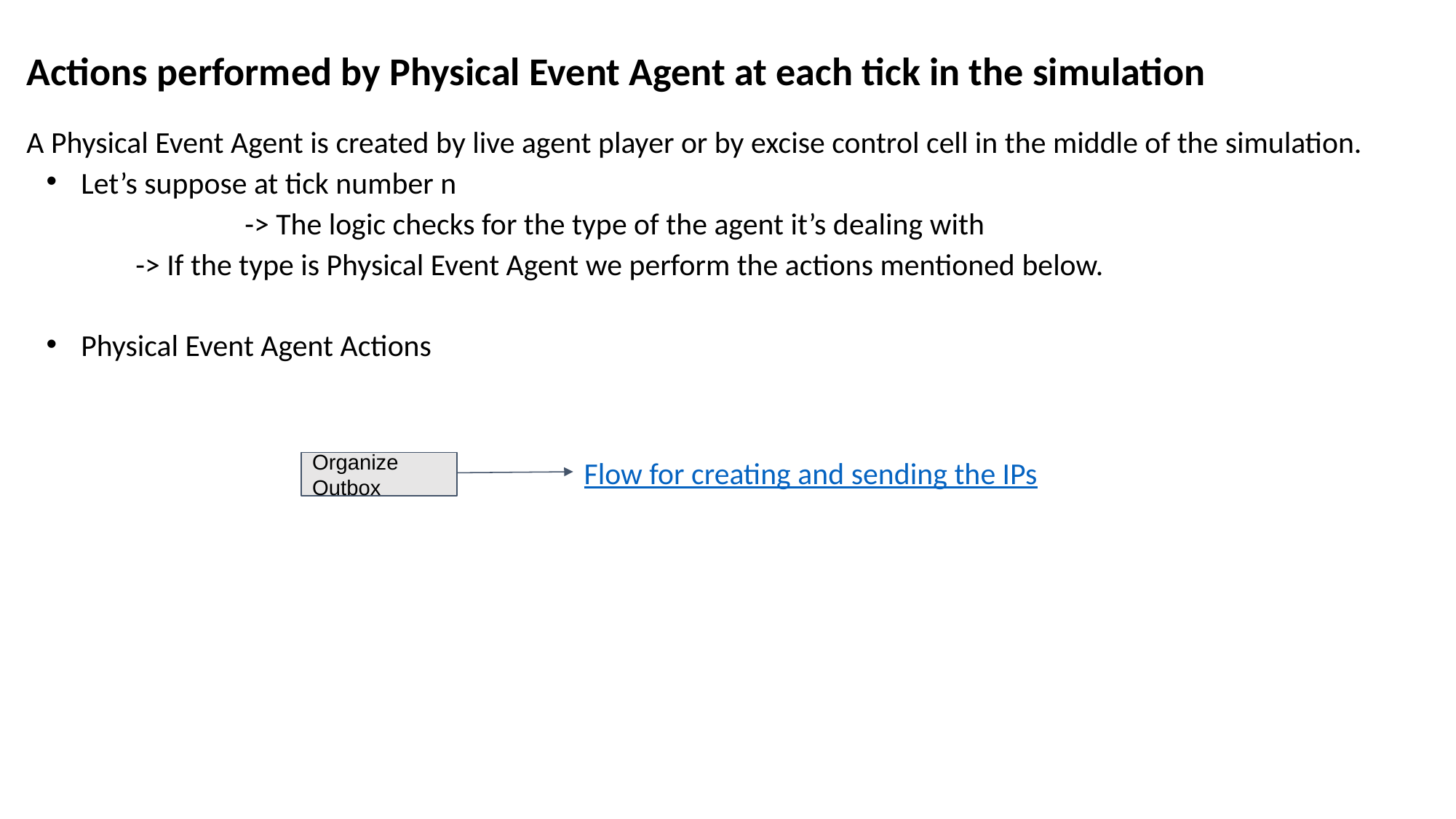

# Actions performed by Physical Event Agent at each tick in the simulation
A Physical Event Agent is created by live agent player or by excise control cell in the middle of the simulation.
Let’s suppose at tick number n
		-> The logic checks for the type of the agent it’s dealing with
-> If the type is Physical Event Agent we perform the actions mentioned below.

Physical Event Agent Actions

Flow for creating and sending the IPs
Organize Outbox